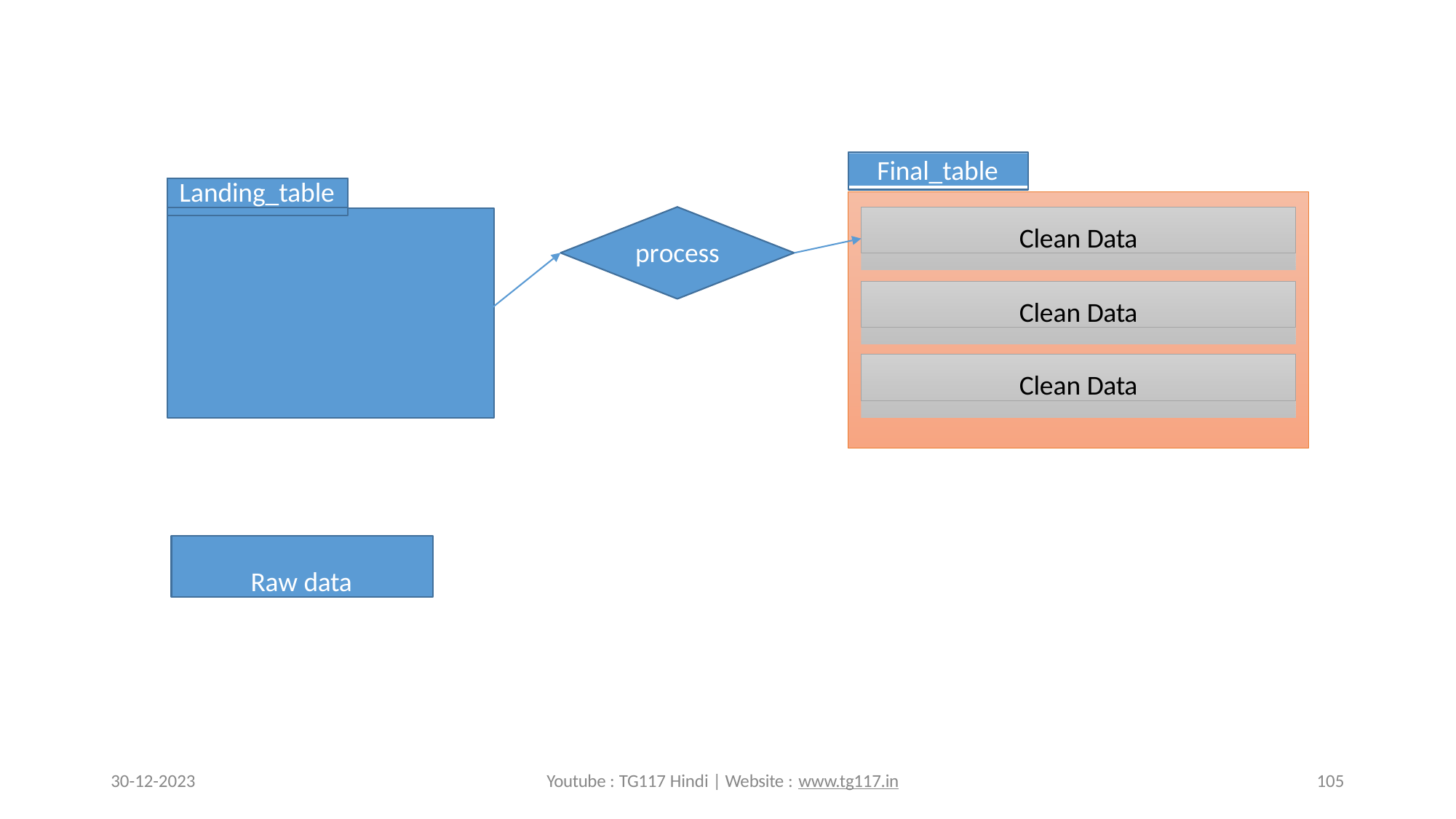

Final_table

Landing_table

Clean Data

process

Clean Data

Clean Data

Raw data
30-12-2023
Youtube : TG117 Hindi | Website : www.tg117.in
105